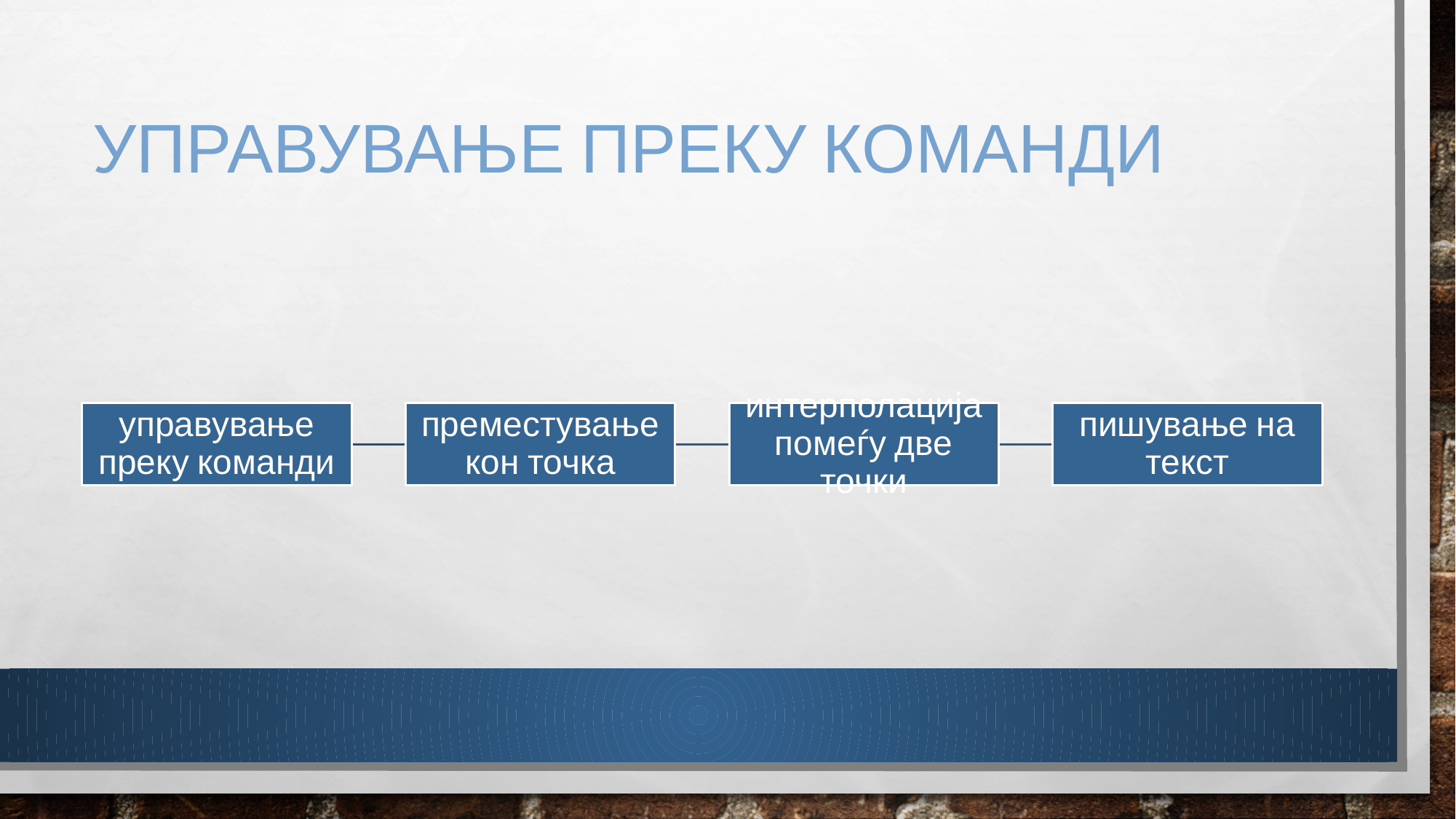

# Управување преку команди
управување преку команди
преместување кон точка
интерполација помеѓу две точки
пишување на текст